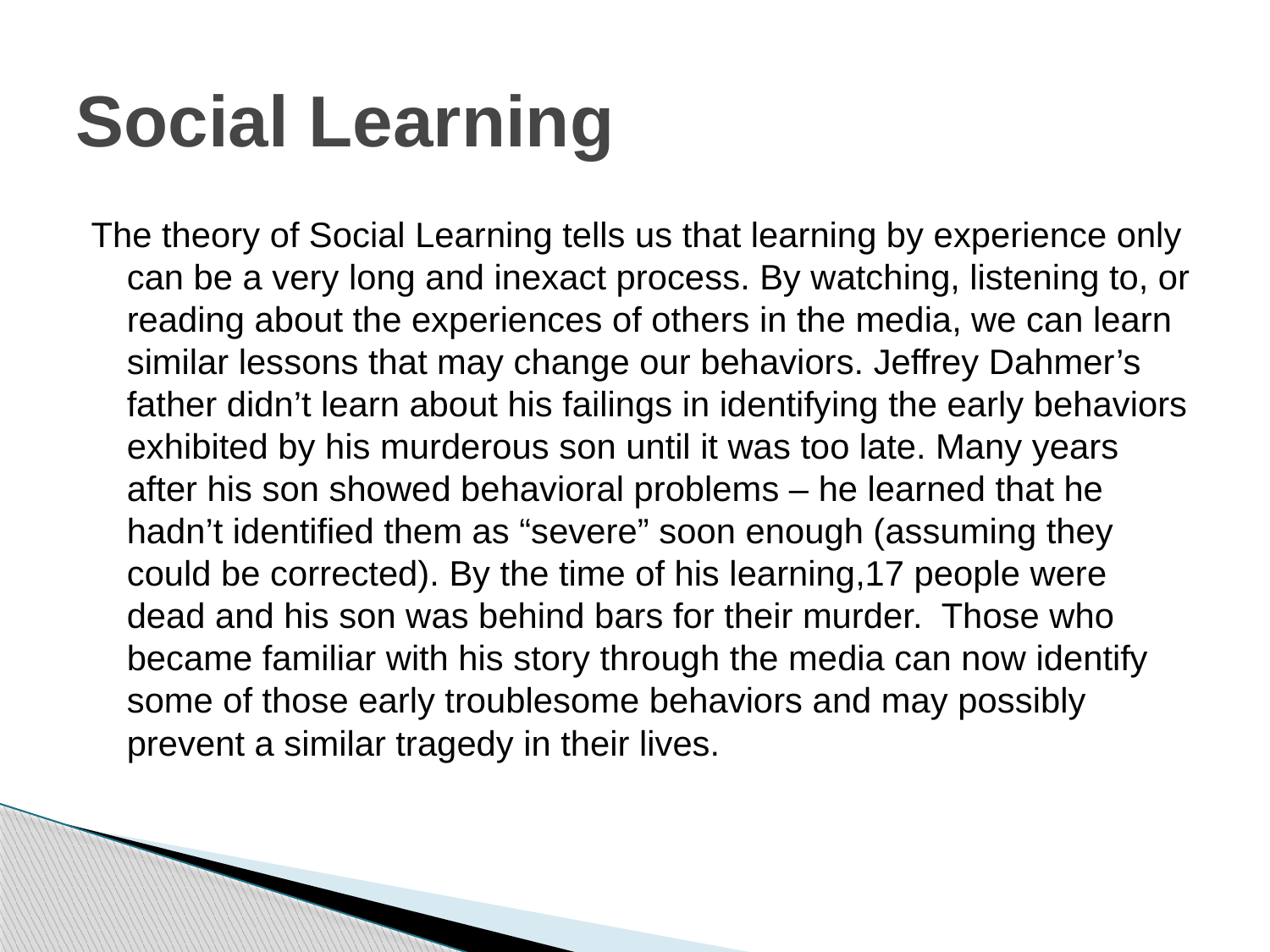

# Social Learning
The theory of Social Learning tells us that learning by experience only can be a very long and inexact process. By watching, listening to, or reading about the experiences of others in the media, we can learn similar lessons that may change our behaviors. Jeffrey Dahmer’s father didn’t learn about his failings in identifying the early behaviors exhibited by his murderous son until it was too late. Many years after his son showed behavioral problems – he learned that he hadn’t identified them as “severe” soon enough (assuming they could be corrected). By the time of his learning,17 people were dead and his son was behind bars for their murder.  Those who became familiar with his story through the media can now identify some of those early troublesome behaviors and may possibly prevent a similar tragedy in their lives.